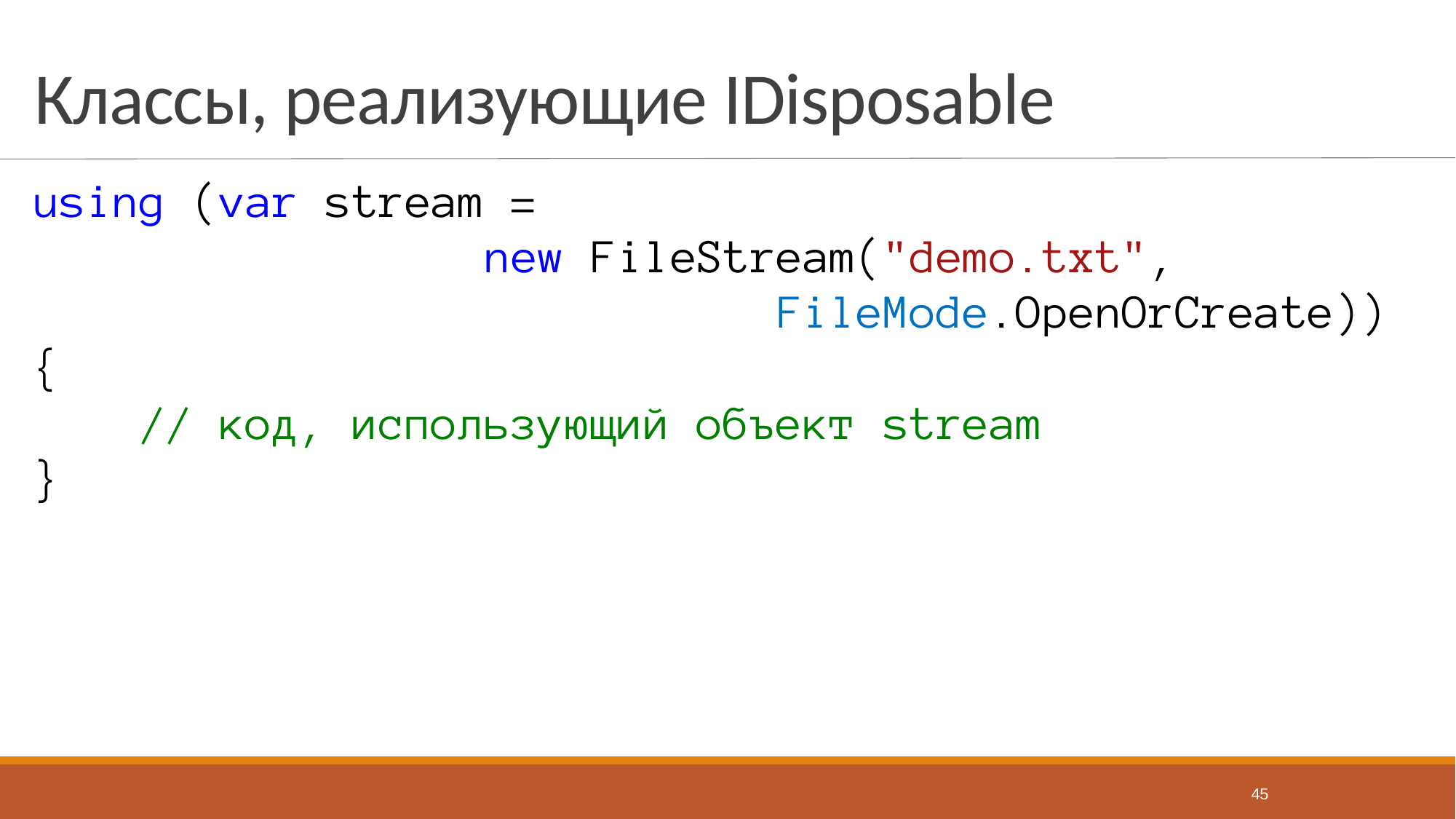

# Классы, реализующие IDisposable
using (var stream =
                 new FileStream("demo.txt",
                            FileMode.OpenOrCreate))
{
    // код, использующий объект stream
}

45